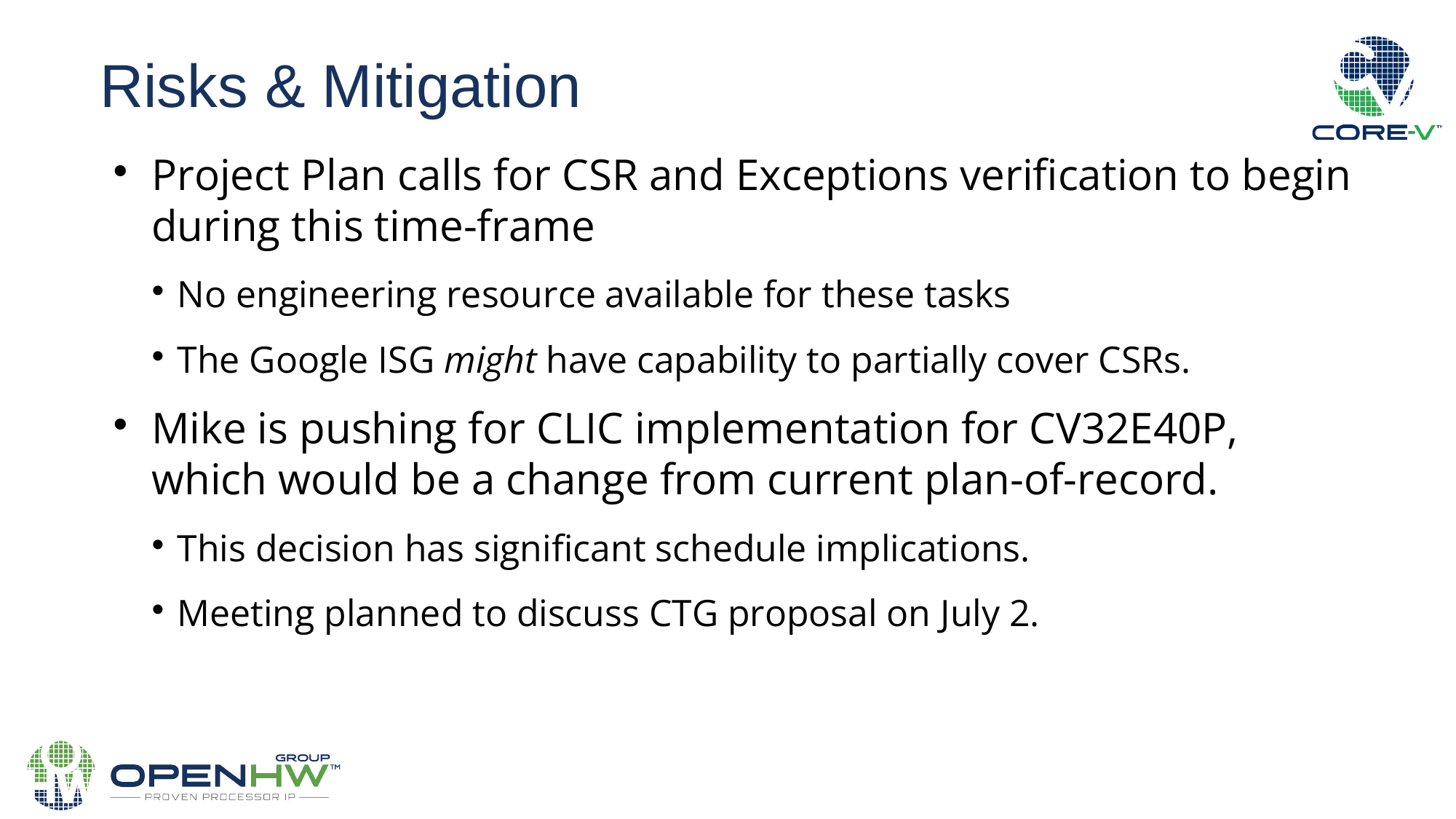

Risks & Mitigation
Project Plan calls for CSR and Exceptions verification to begin during this time-frame
No engineering resource available for these tasks
The Google ISG might have capability to partially cover CSRs.
Mike is pushing for CLIC implementation for CV32E40P, which would be a change from current plan-of-record.
This decision has significant schedule implications.
Meeting planned to discuss CTG proposal on July 2.